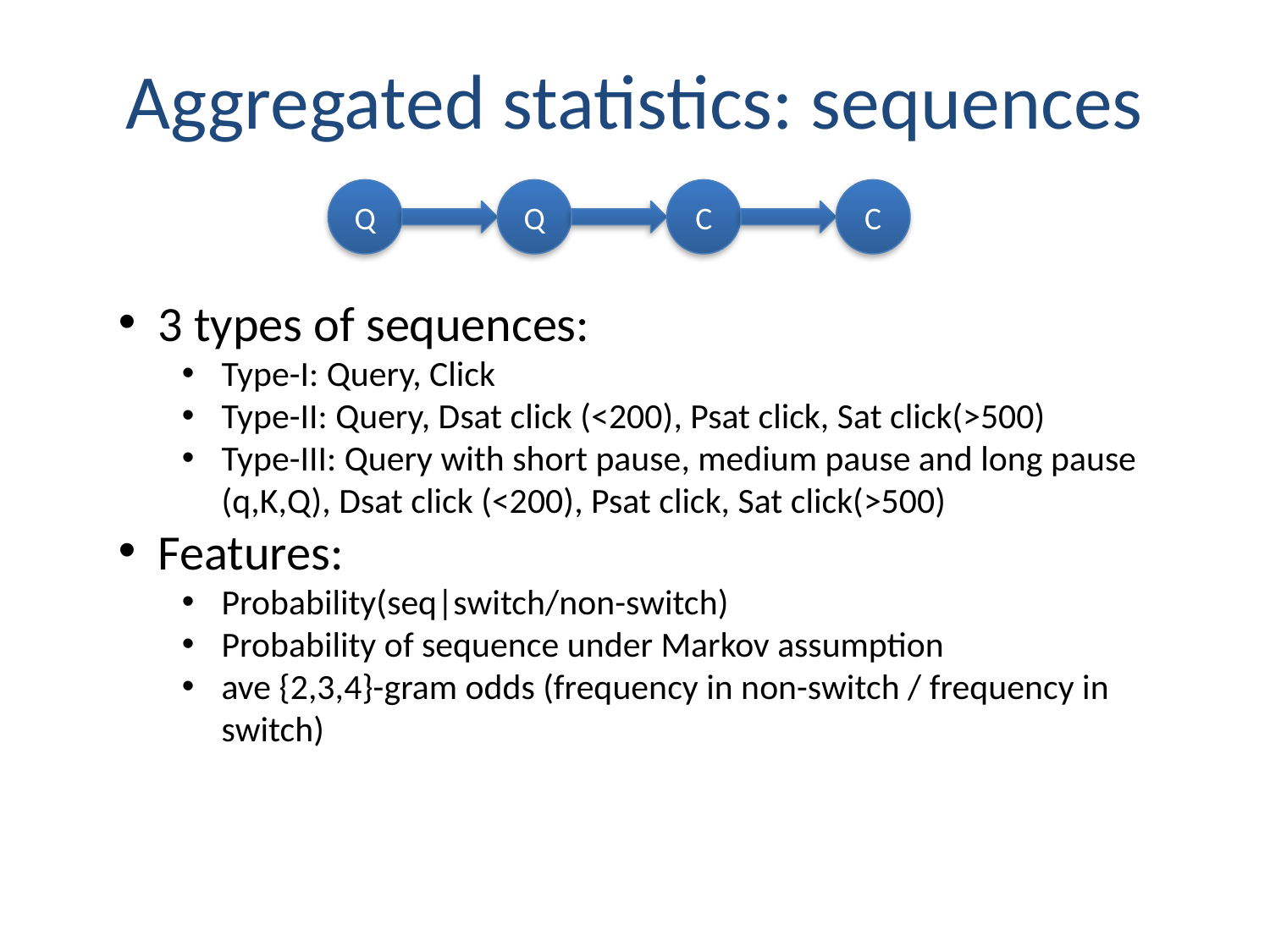

# Aggregated statistics: sequences
Q
Q
C
C

3 types of sequences:
Type-I: Query, Click
Type-II: Query, Dsat click (<200), Psat click, Sat click(>500)
Type-III: Query with short pause, medium pause and long pause (q,K,Q), Dsat click (<200), Psat click, Sat click(>500)
Features:
Probability(seq|switch/non-switch)
Probability of sequence under Markov assumption
ave {2,3,4}-gram odds (frequency in non-switch / frequency in switch)